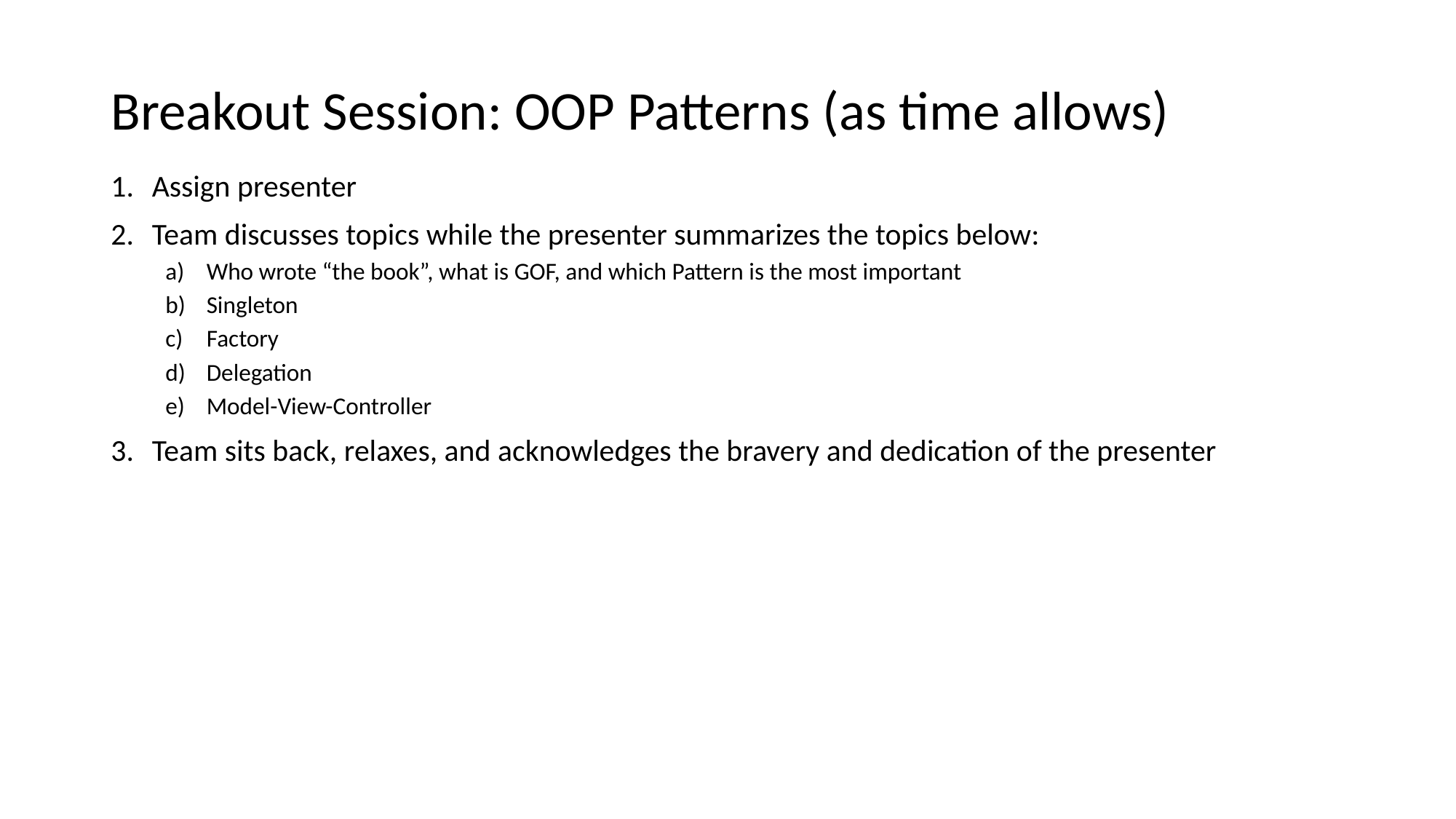

# Breakout Session: OOP Patterns (as time allows)
Assign presenter
Team discusses topics while the presenter summarizes the topics below:
Who wrote “the book”, what is GOF, and which Pattern is the most important
Singleton
Factory
Delegation
Model-View-Controller
Team sits back, relaxes, and acknowledges the bravery and dedication of the presenter